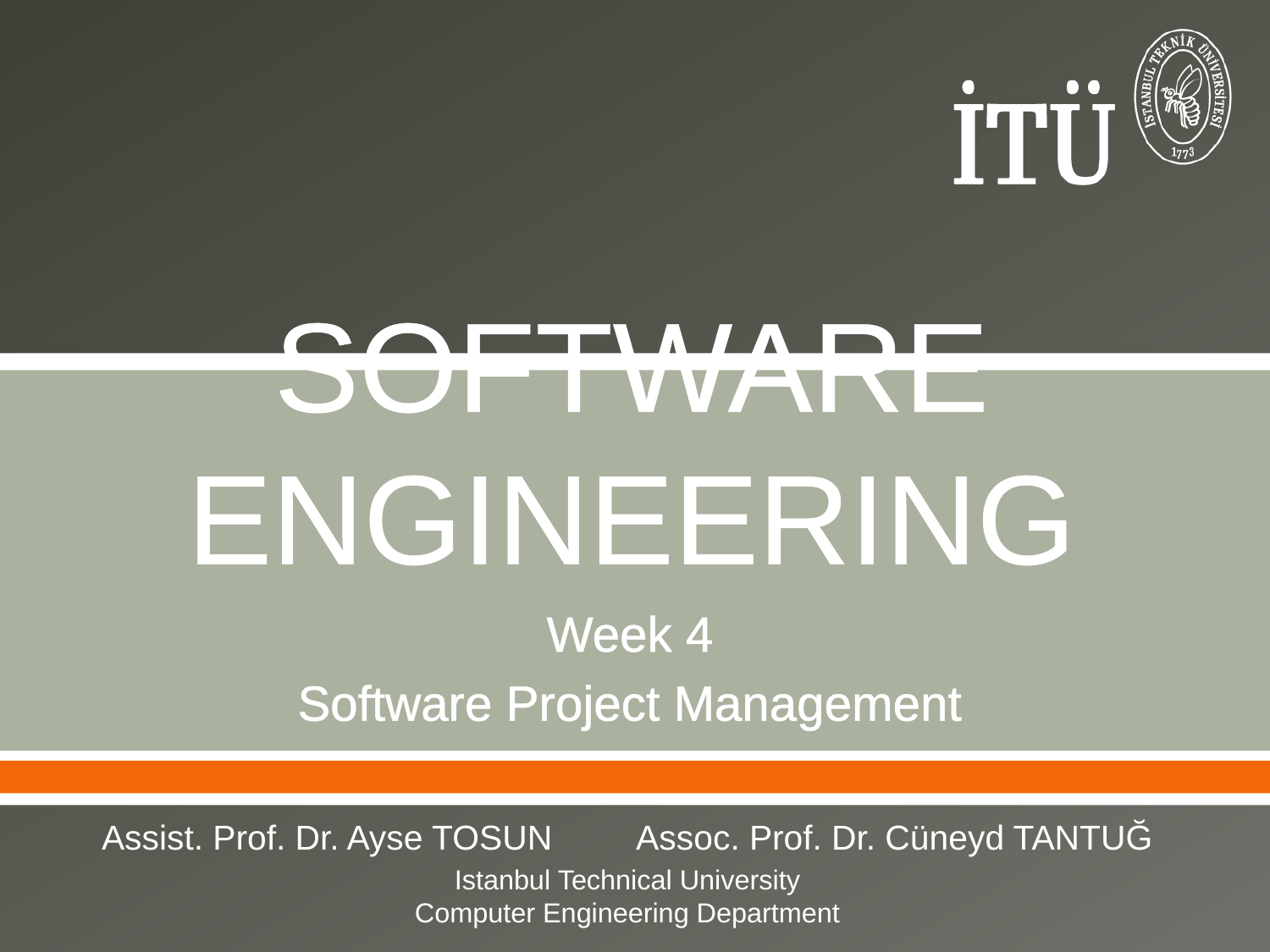

# SOFTWARE ENGINEERING
Week 4
Software Project Management